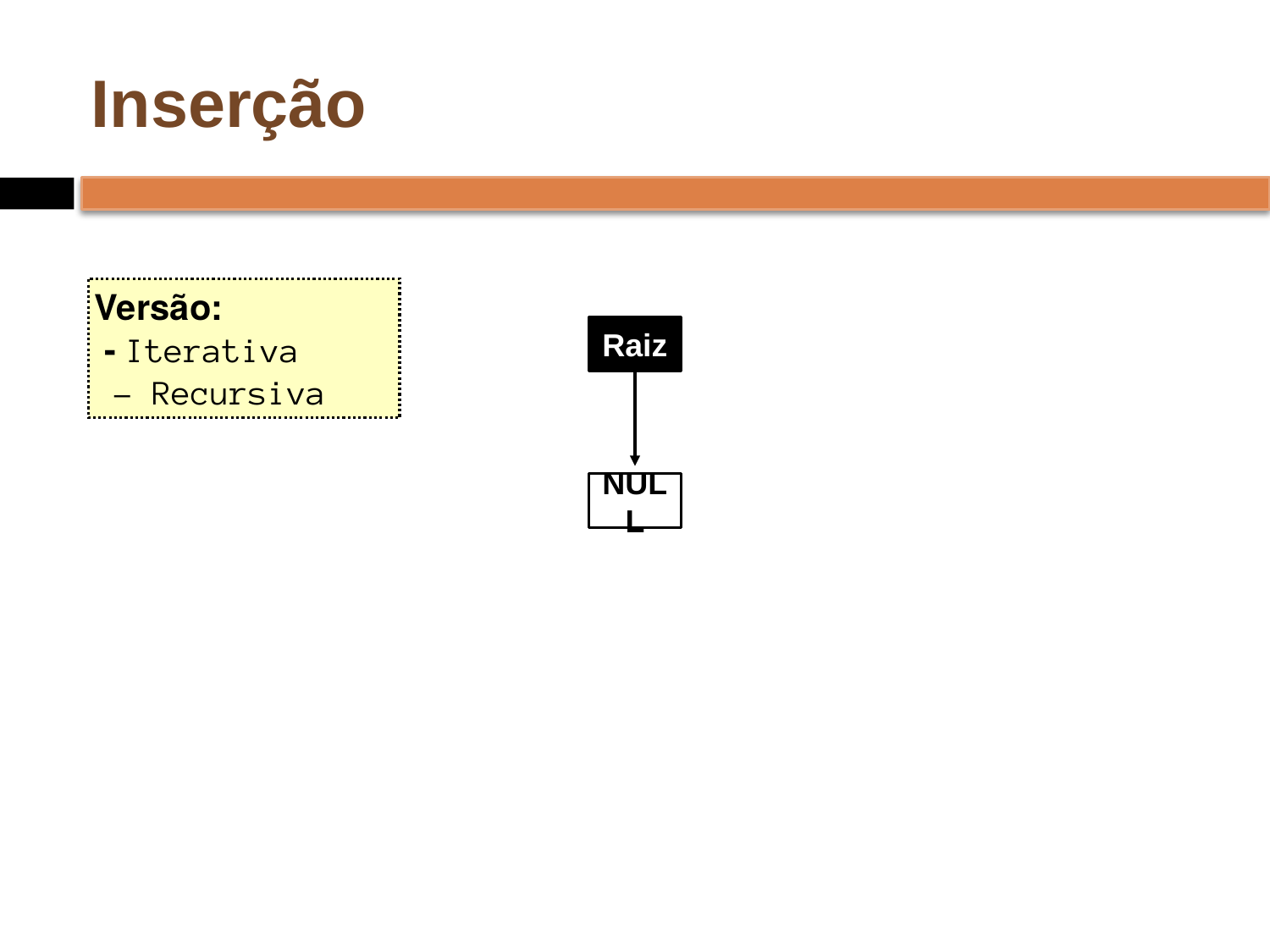

# Inserção
Versão:
 - Iterativa
 - Recursiva
Raiz

NULL
76